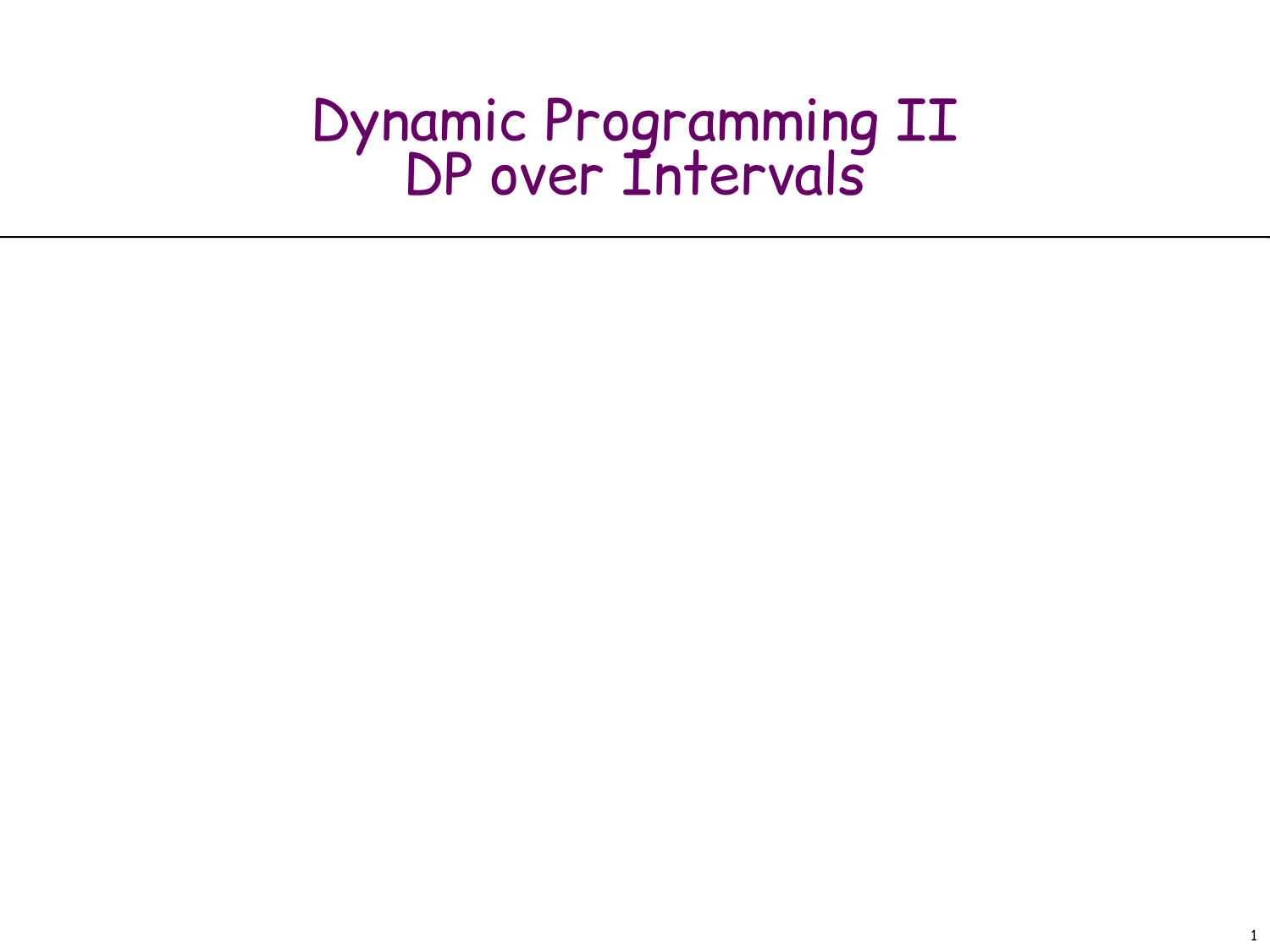

# Dynamic Programming II DP over Intervals
1